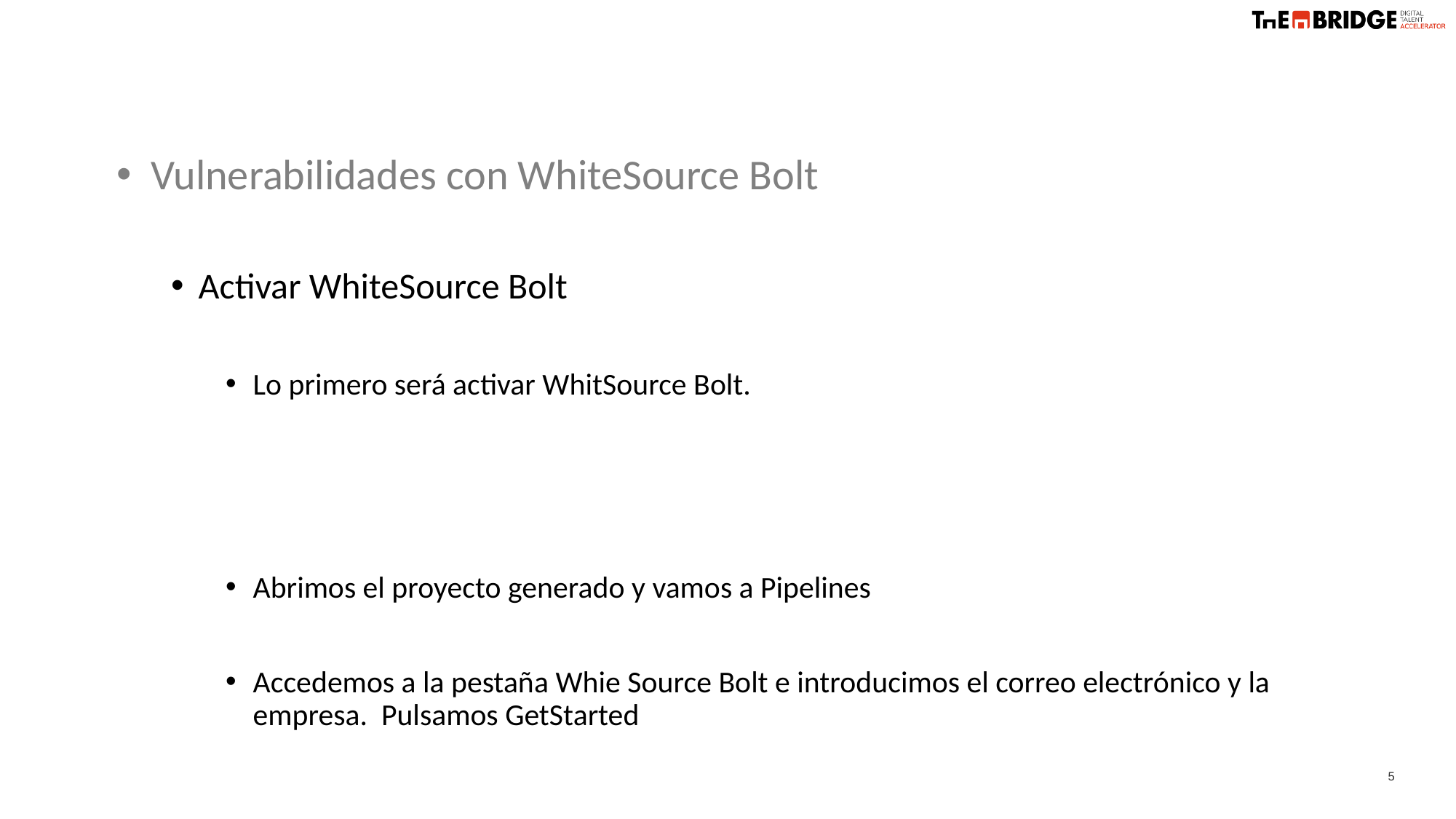

Vulnerabilidades con WhiteSource Bolt

Activar WhiteSource Bolt

Lo primero será activar WhitSource Bolt.

Abrimos el proyecto generado y vamos a Pipelines

Accedemos a la pestaña Whie Source Bolt e introducimos el correo electrónico y la empresa.  Pulsamos GetStarted